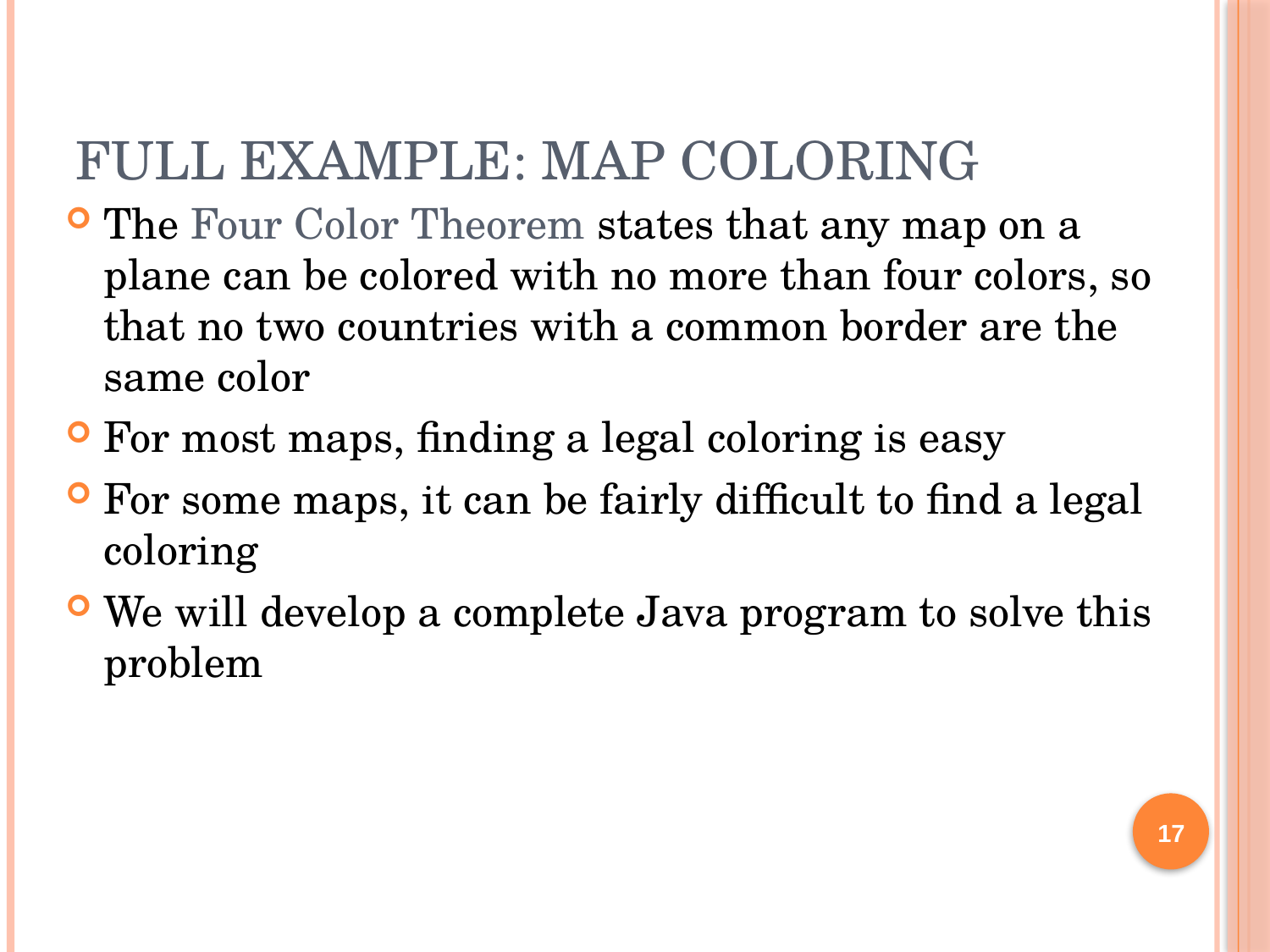

# Full example: Map coloring
The Four Color Theorem states that any map on a plane can be colored with no more than four colors, so that no two countries with a common border are the same color
For most maps, finding a legal coloring is easy
For some maps, it can be fairly difficult to find a legal coloring
We will develop a complete Java program to solve this problem
17